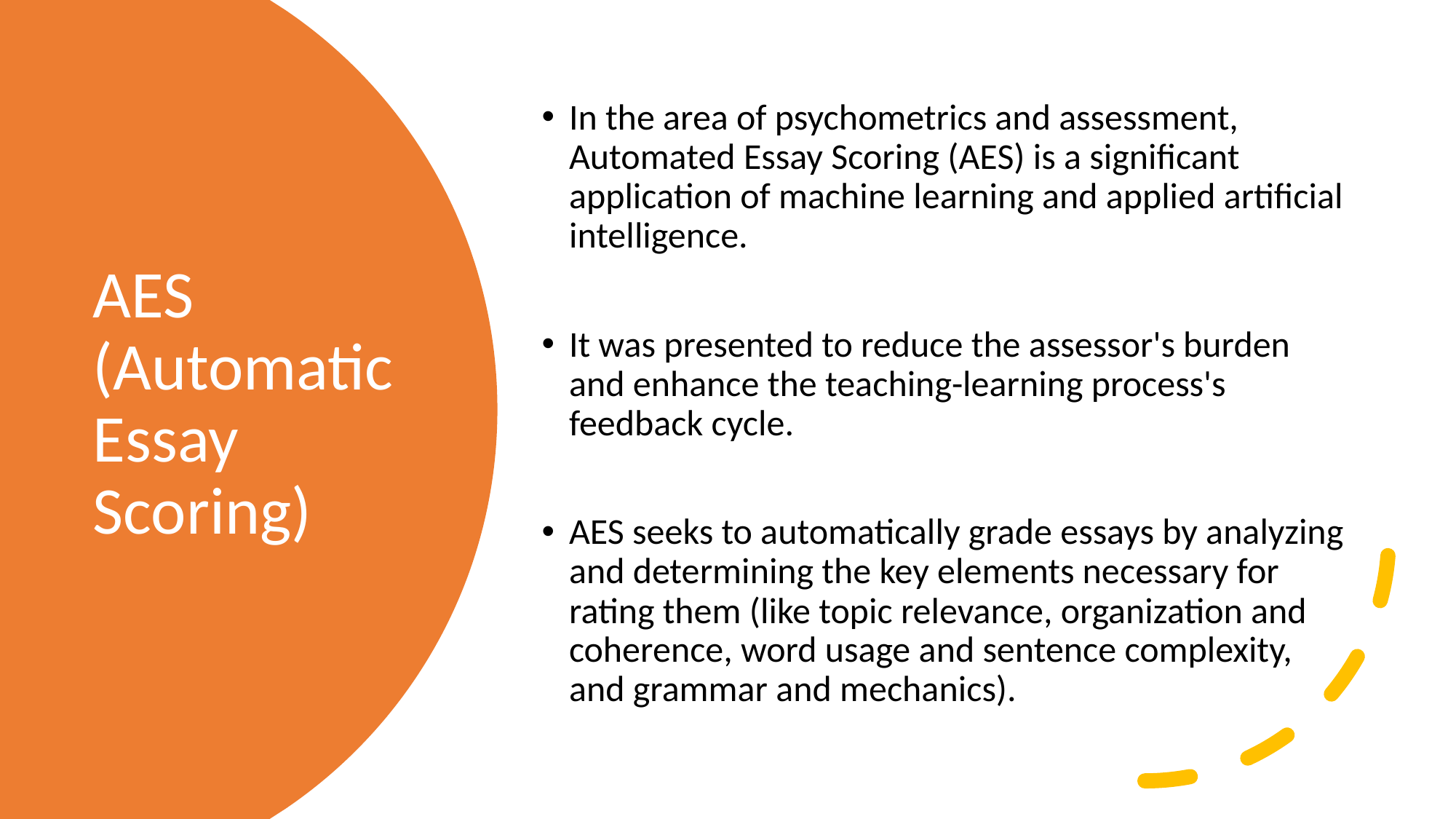

In the area of psychometrics and assessment, Automated Essay Scoring (AES) is a significant application of machine learning and applied artificial intelligence.

It was presented to reduce the assessor's burden and enhance the teaching-learning process's feedback cycle.

AES seeks to automatically grade essays by analyzing and determining the key elements necessary for rating them (like topic relevance, organization and coherence, word usage and sentence complexity, and grammar and mechanics).
# AES (Automatic Essay Scoring)